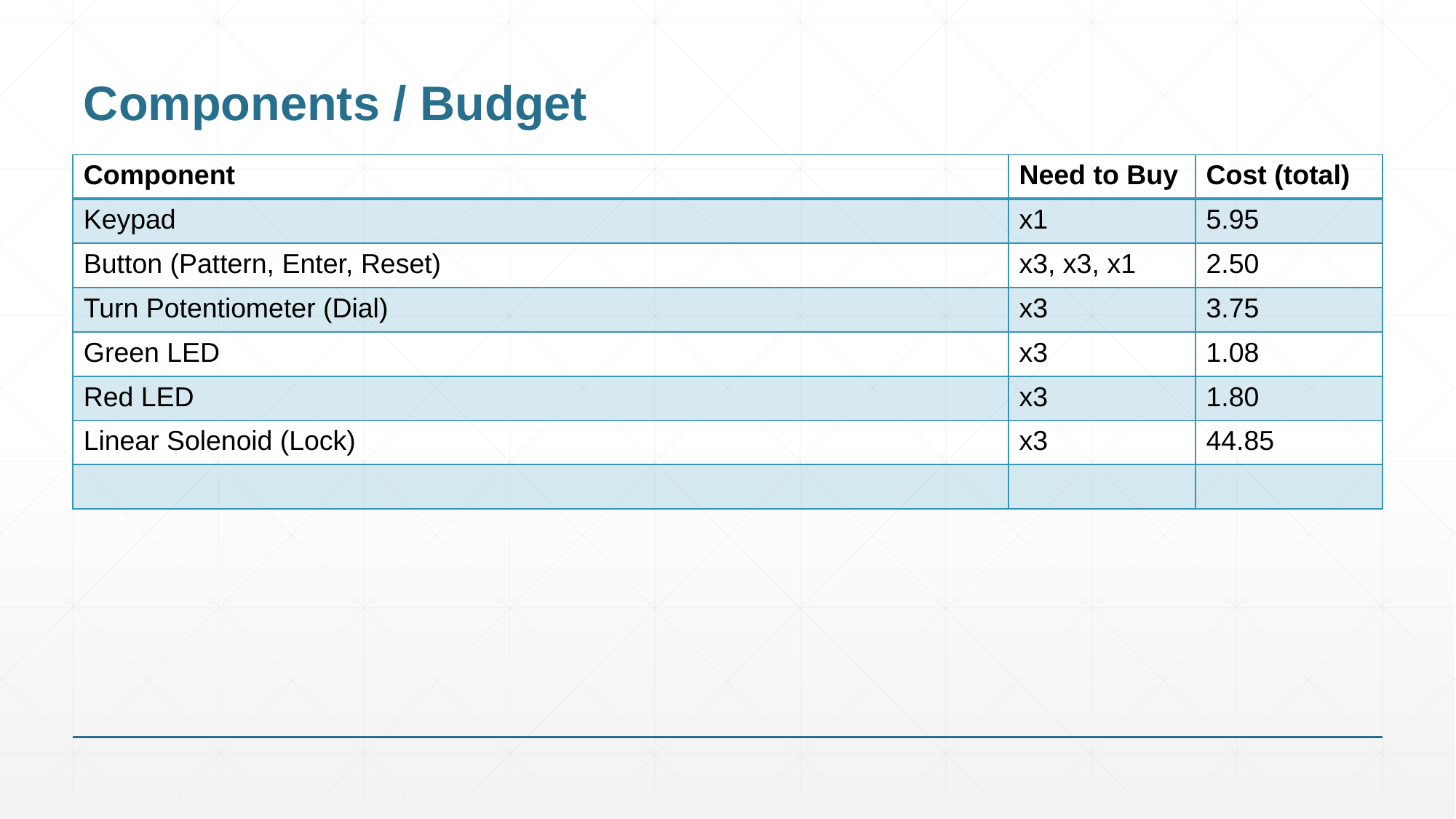

# Components / Budget
| Component | Need to Buy | Cost (total) |
| --- | --- | --- |
| Keypad | x1 | 5.95 |
| Button (Pattern, Enter, Reset) | x3, x3, x1 | 2.50 |
| Turn Potentiometer (Dial) | x3 | 3.75 |
| Green LED | x3 | 1.08 |
| Red LED | x3 | 1.80 |
| Linear Solenoid (Lock) | x3 | 44.85 |
|  |  |  |